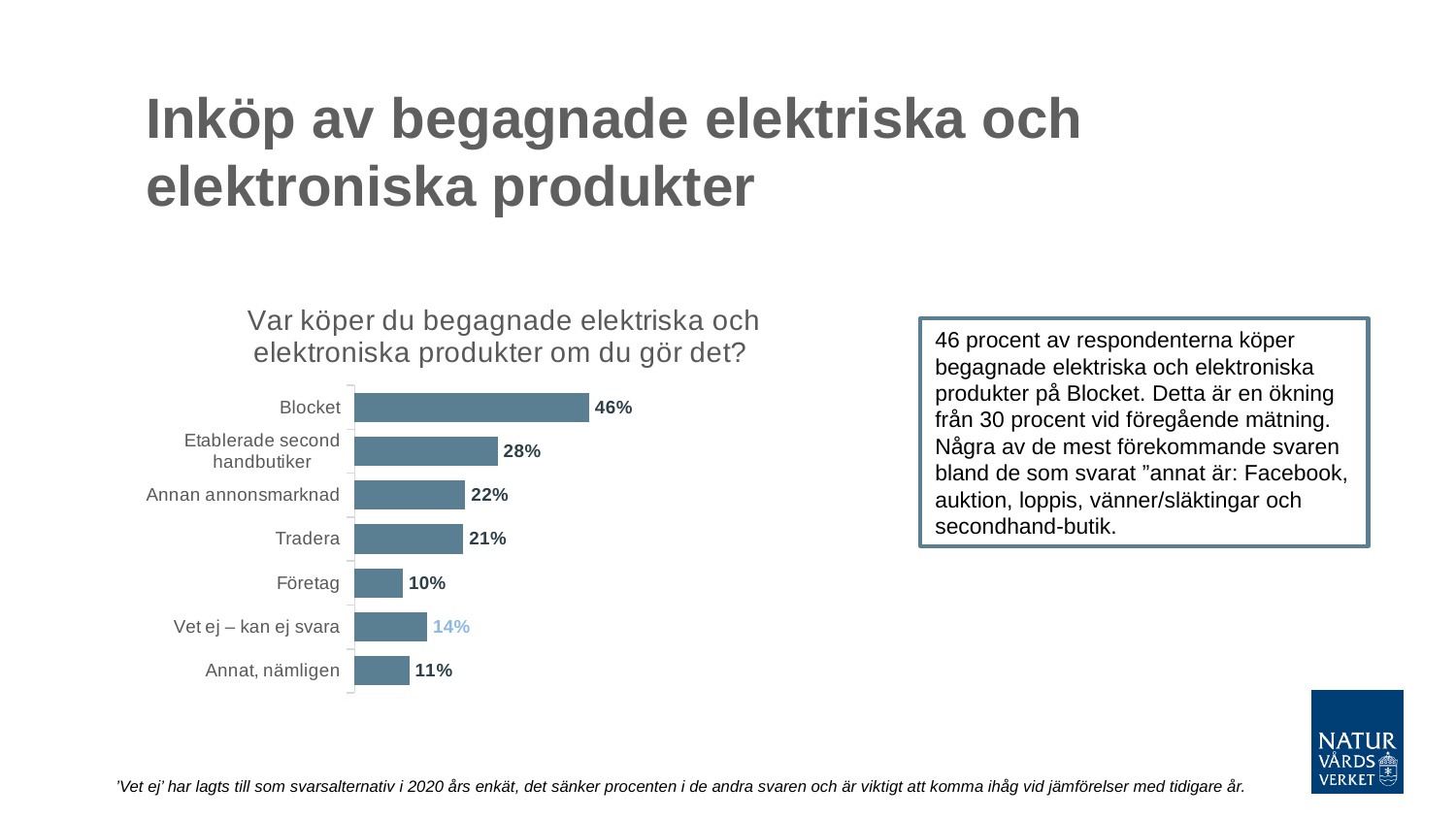

# Inköp av begagnade elektriska och elektroniska produkter

### Chart: Var köper du begagnade elektriska och elektroniska produkter om du gör det?

| Category | 2020 |
|---|---|
| Annat, nämligen | 0.108 |
| Vet ej – kan ej svara | 0.143 |
| Företag | 0.095 |
| Tradera | 0.214 |
| Annan annonsmarknad | 0.218 |
| Etablerade second handbutiker | 0.282 |
| Blocket | 0.462 |
46 procent av respondenterna köper begagnade elektriska och elektroniska produkter på Blocket. Detta är en ökning från 30 procent vid föregående mätning.
Några av de mest förekommande svaren bland de som svarat ”annat är: Facebook, auktion, loppis, vänner/släktingar och secondhand-butik.
’Vet ej’ har lagts till som svarsalternativ i 2020 års enkät, det sänker procenten i de andra svaren och är viktigt att komma ihåg vid jämförelser med tidigare år.